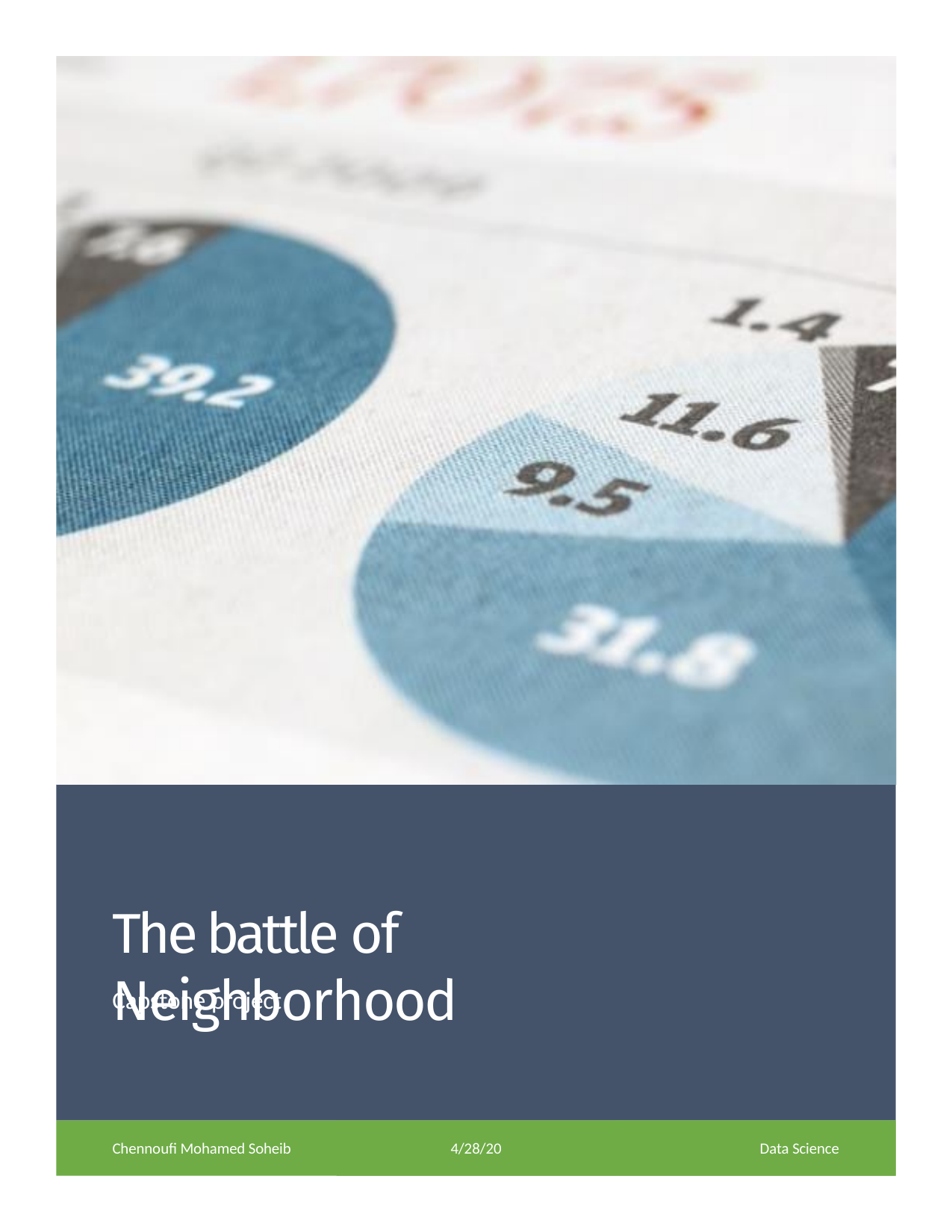

The battle of Neighborhood
Capstone project

Chennoufi Mohamed Soheib
4/28/20
Data Science